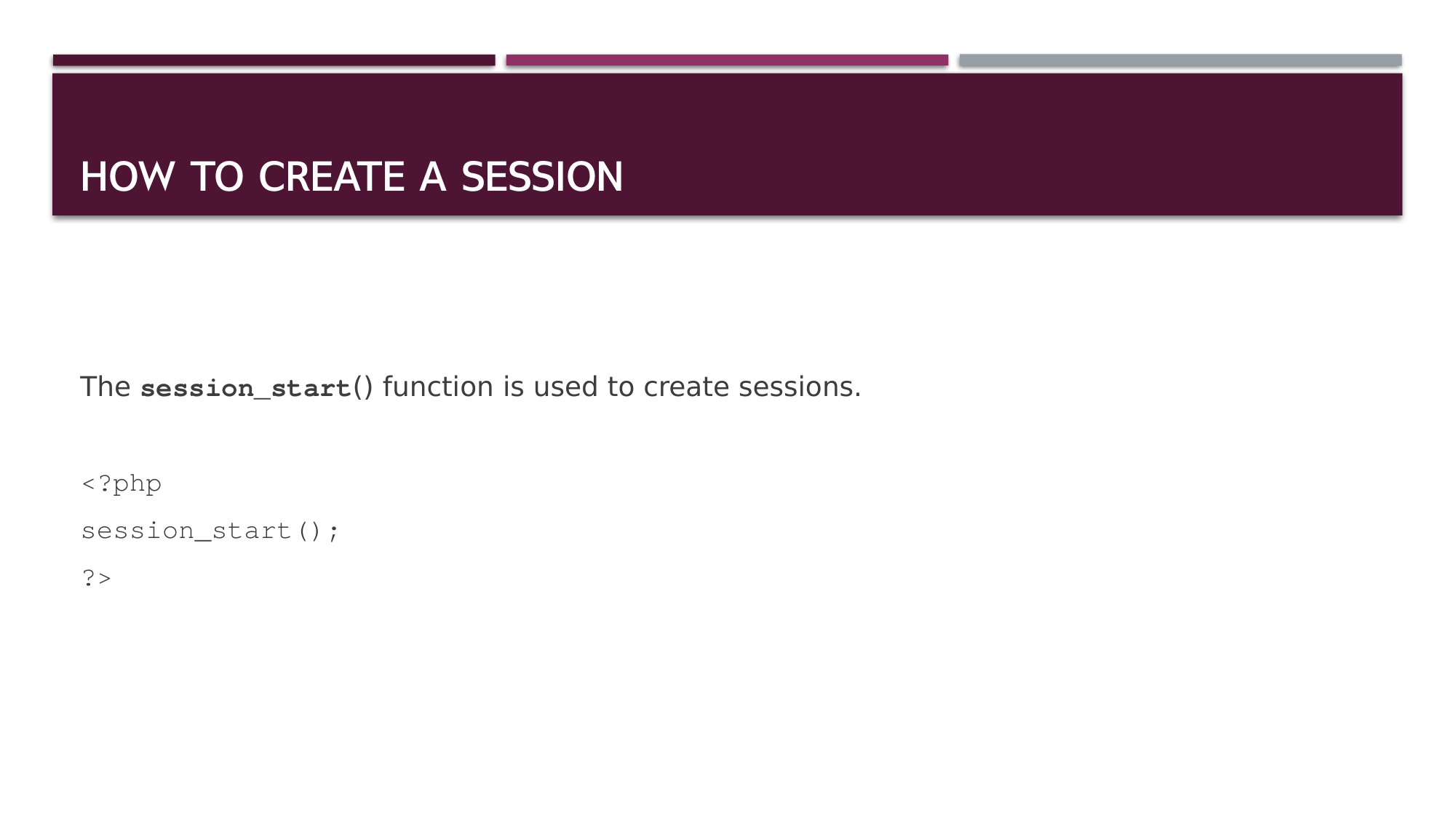

# How to Create a Session
The session_start() function is used to create sessions.

<?php
session_start();
?>